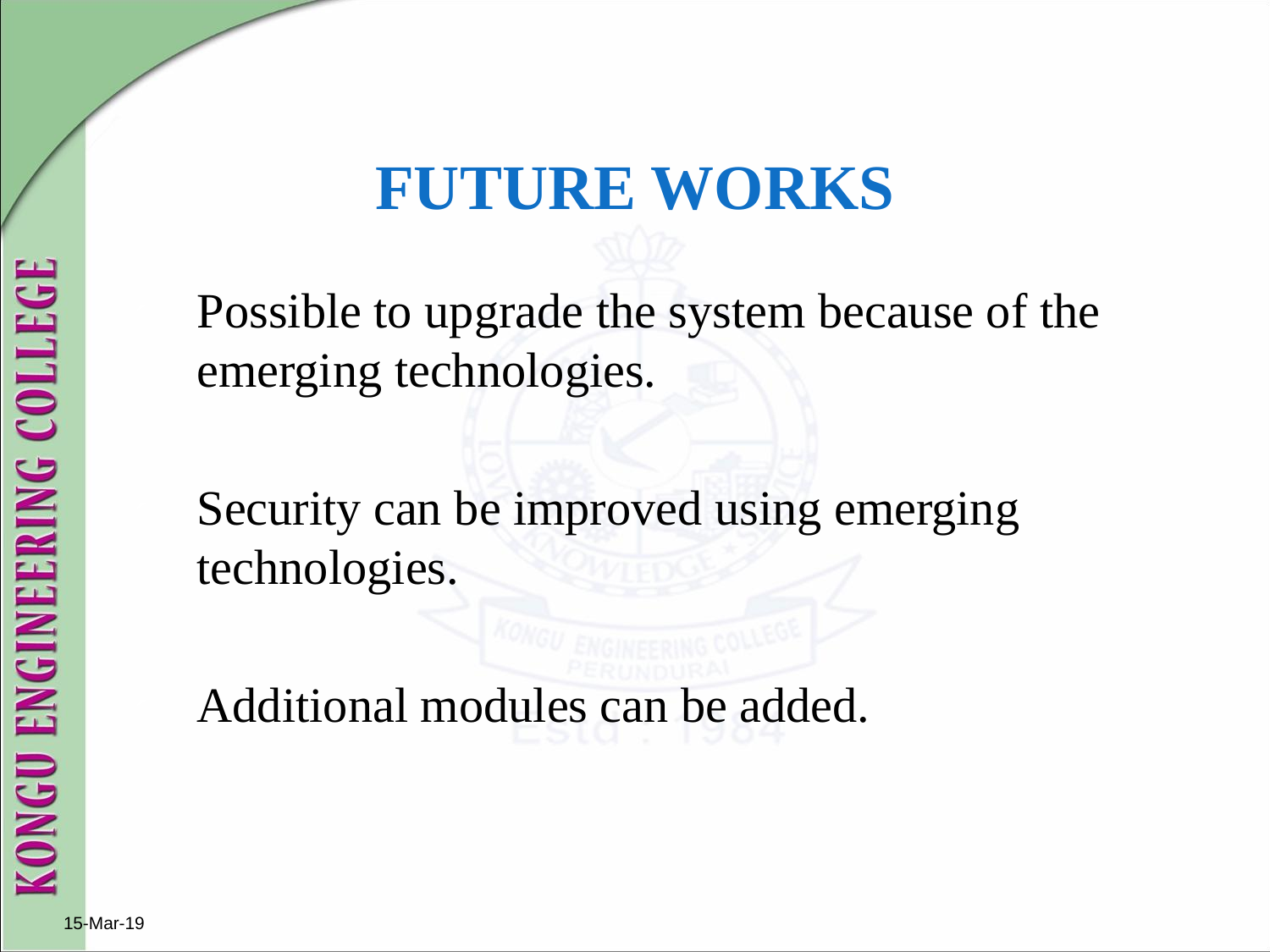

# FUTURE WORKS
Possible to upgrade the system because of the emerging technologies.

Security can be improved using emerging technologies.

Additional modules can be added.

15-Mar-19